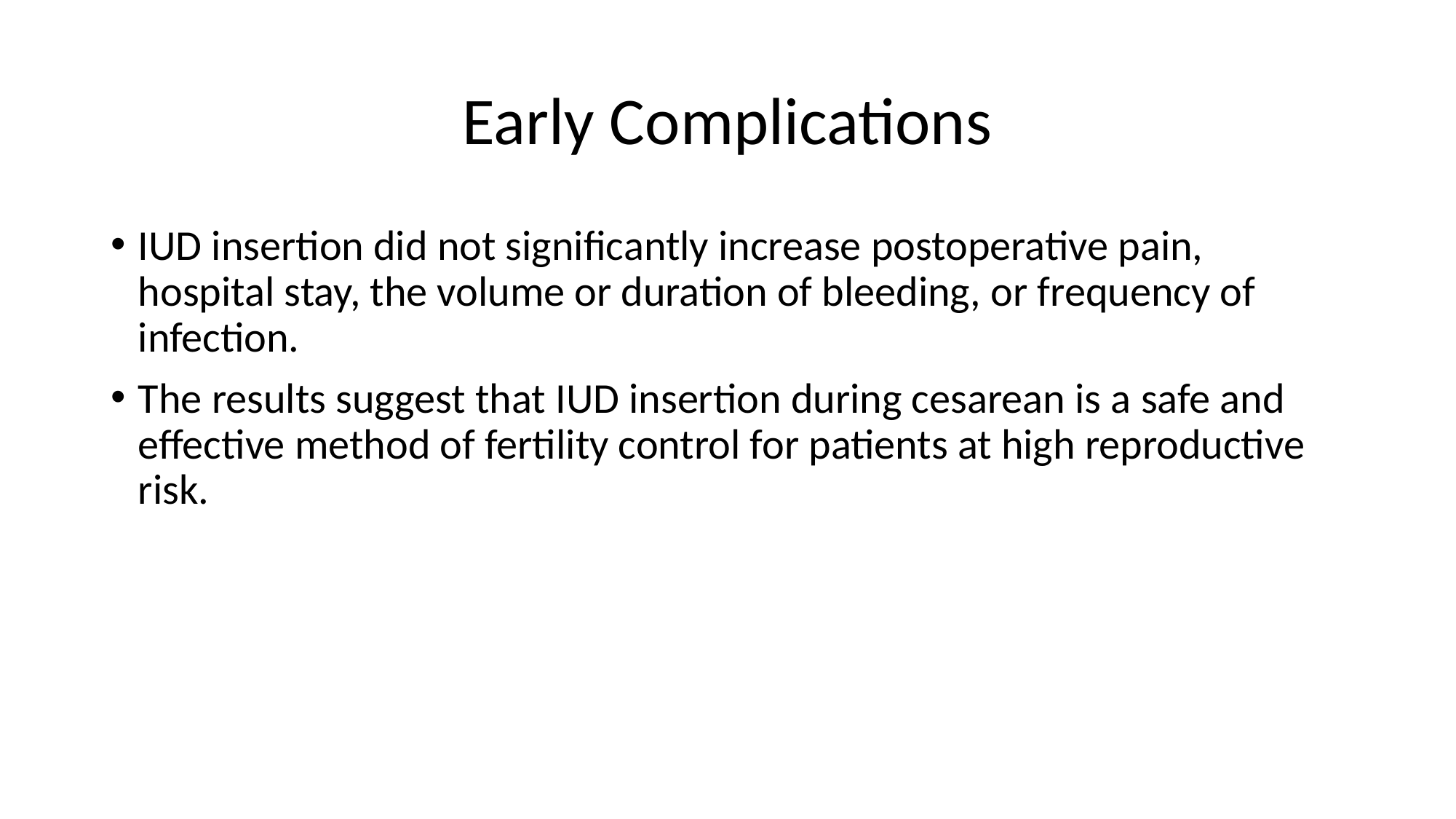

# Early Complications
IUD insertion did not significantly increase postoperative pain, hospital stay, the volume or duration of bleeding, or frequency of infection.
The results suggest that IUD insertion during cesarean is a safe and effective method of fertility control for patients at high reproductive risk.